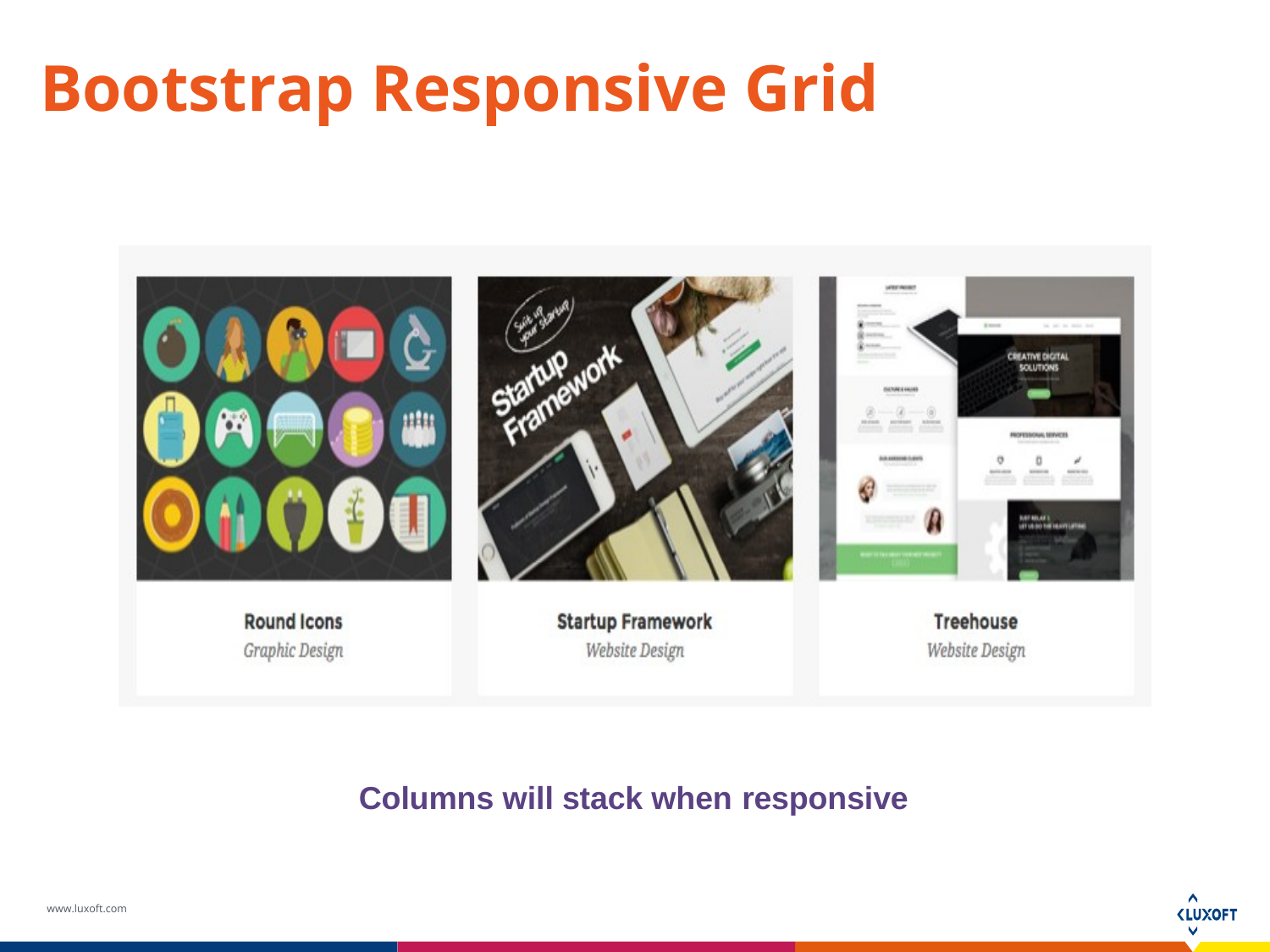

# Bootstrap Responsive Grid

Columns will stack when responsive